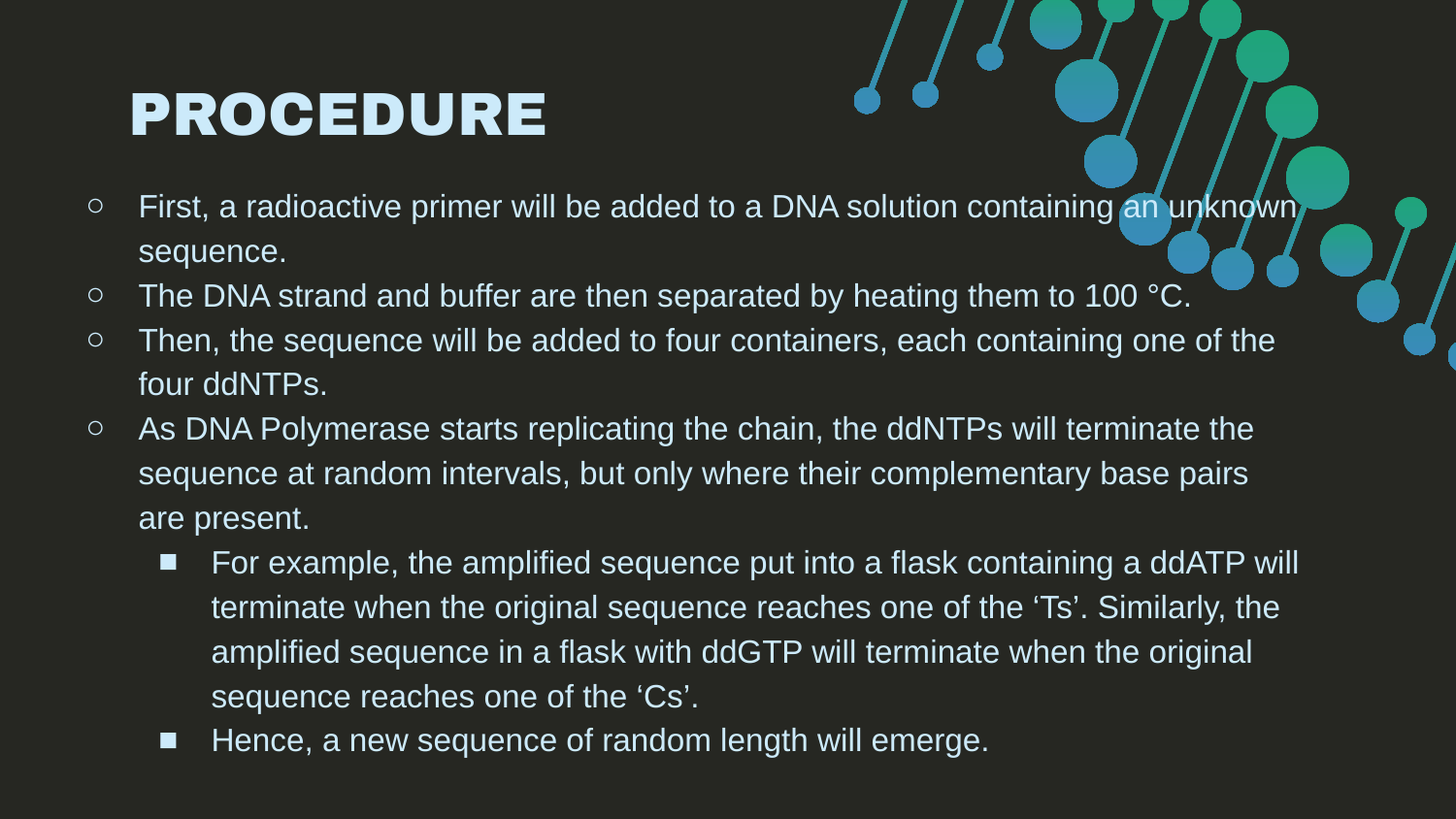

# PROCEDURE
First, a radioactive primer will be added to a DNA solution containing an unknown sequence.
The DNA strand and buffer are then separated by heating them to 100 °C.
Then, the sequence will be added to four containers, each containing one of the four ddNTPs.
As DNA Polymerase starts replicating the chain, the ddNTPs will terminate the sequence at random intervals, but only where their complementary base pairs are present.
For example, the amplified sequence put into a flask containing a ddATP will terminate when the original sequence reaches one of the ‘Ts’. Similarly, the amplified sequence in a flask with ddGTP will terminate when the original sequence reaches one of the ‘Cs’.
Hence, a new sequence of random length will emerge.